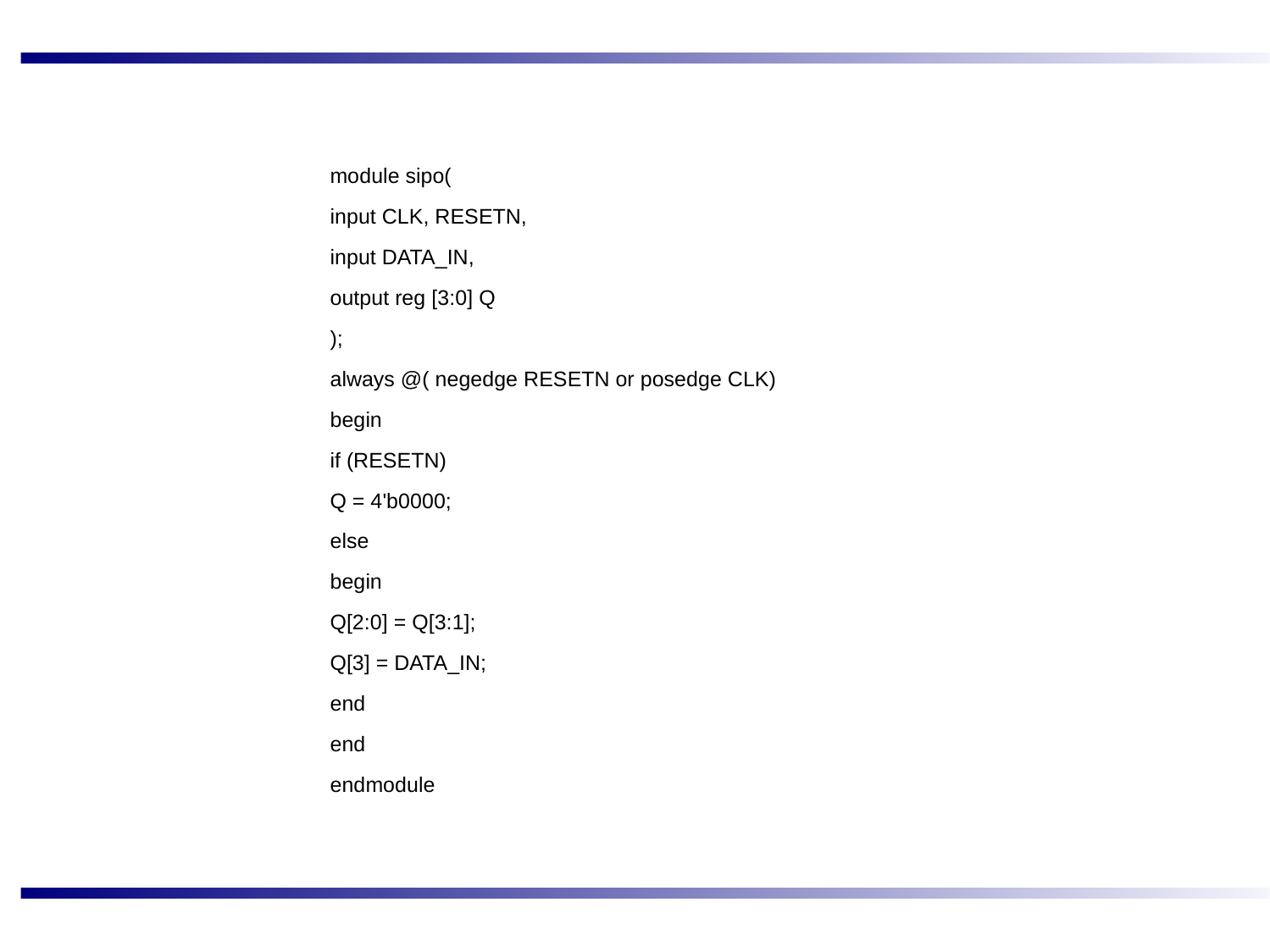

module sipo(
input CLK, RESETN,
input DATA_IN,
output reg [3:0] Q
);
always @( negedge RESETN or posedge CLK)
begin
if (RESETN)
Q = 4'b0000;
else
begin
Q[2:0] = Q[3:1];
Q[3] = DATA_IN;
end
end
endmodule